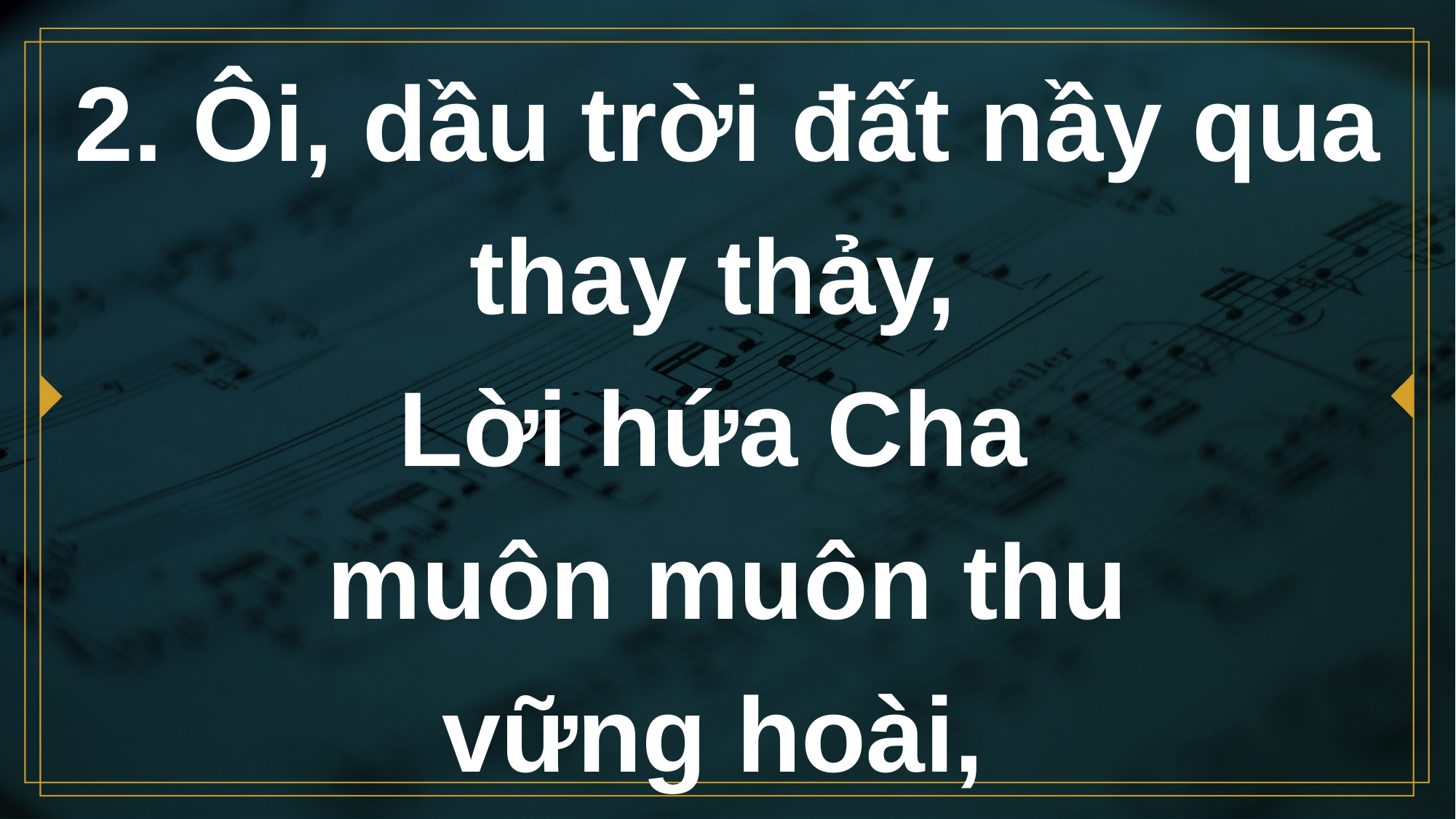

# 2. Ôi, dầu trời đất nầy qua thay thảy, Lời hứa Cha muôn muôn thu vững hoài,